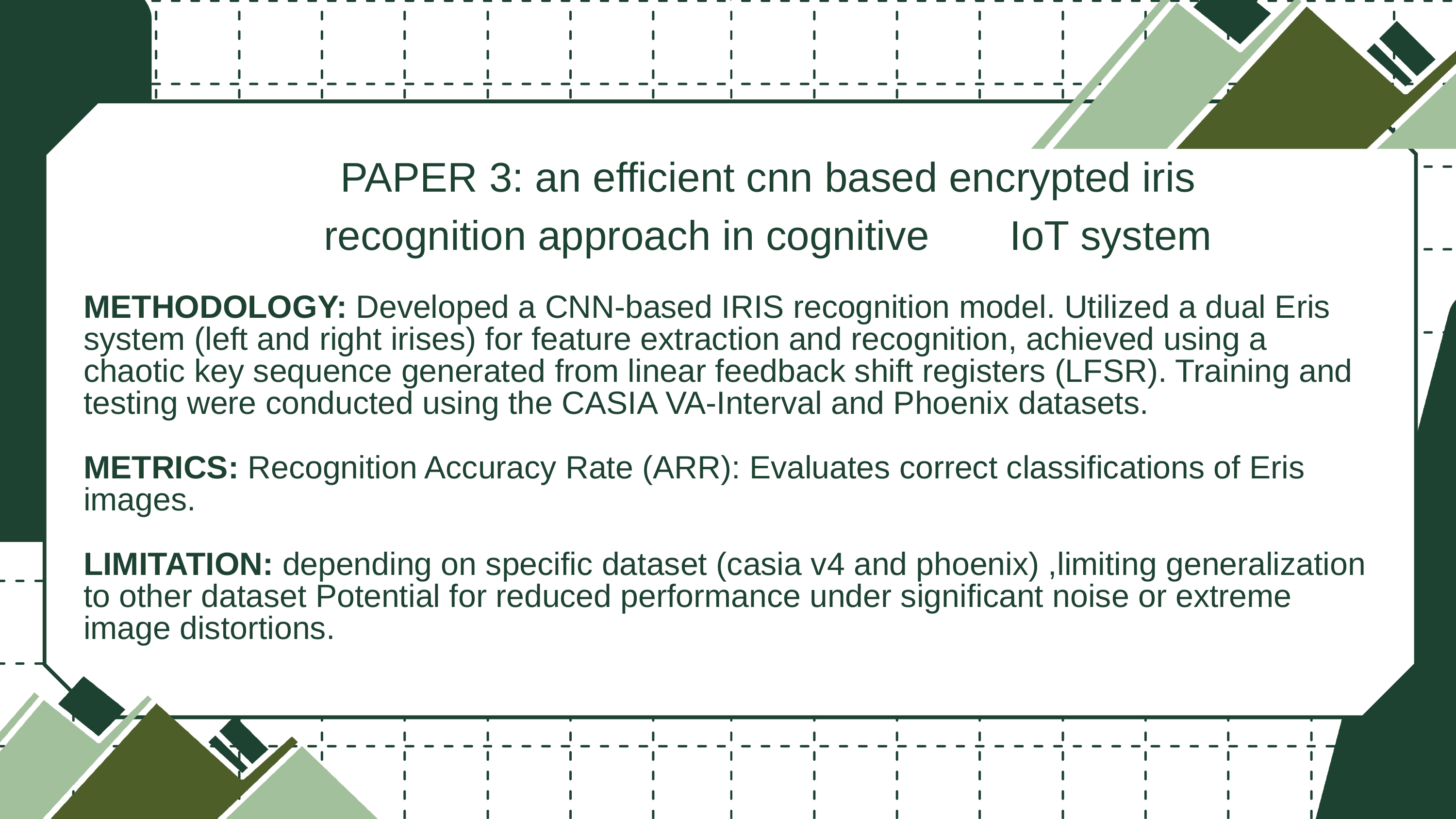

PAPER 3: an efficient cnn based encrypted iris recognition approach in cognitive       IoT system

METHODOLOGY: Developed a CNN-based IRIS recognition model. Utilized a dual Eris system (left and right irises) for feature extraction and recognition, achieved using a chaotic key sequence generated from linear feedback shift registers (LFSR). Training and testing were conducted using the CASIA VA-Interval and Phoenix datasets.

METRICS: Recognition Accuracy Rate (ARR): Evaluates correct classifications of Eris images.

LIMITATION: depending on specific dataset (casia v4 and phoenix) ,limiting generalization to other dataset Potential for reduced performance under significant noise or extreme image distortions.